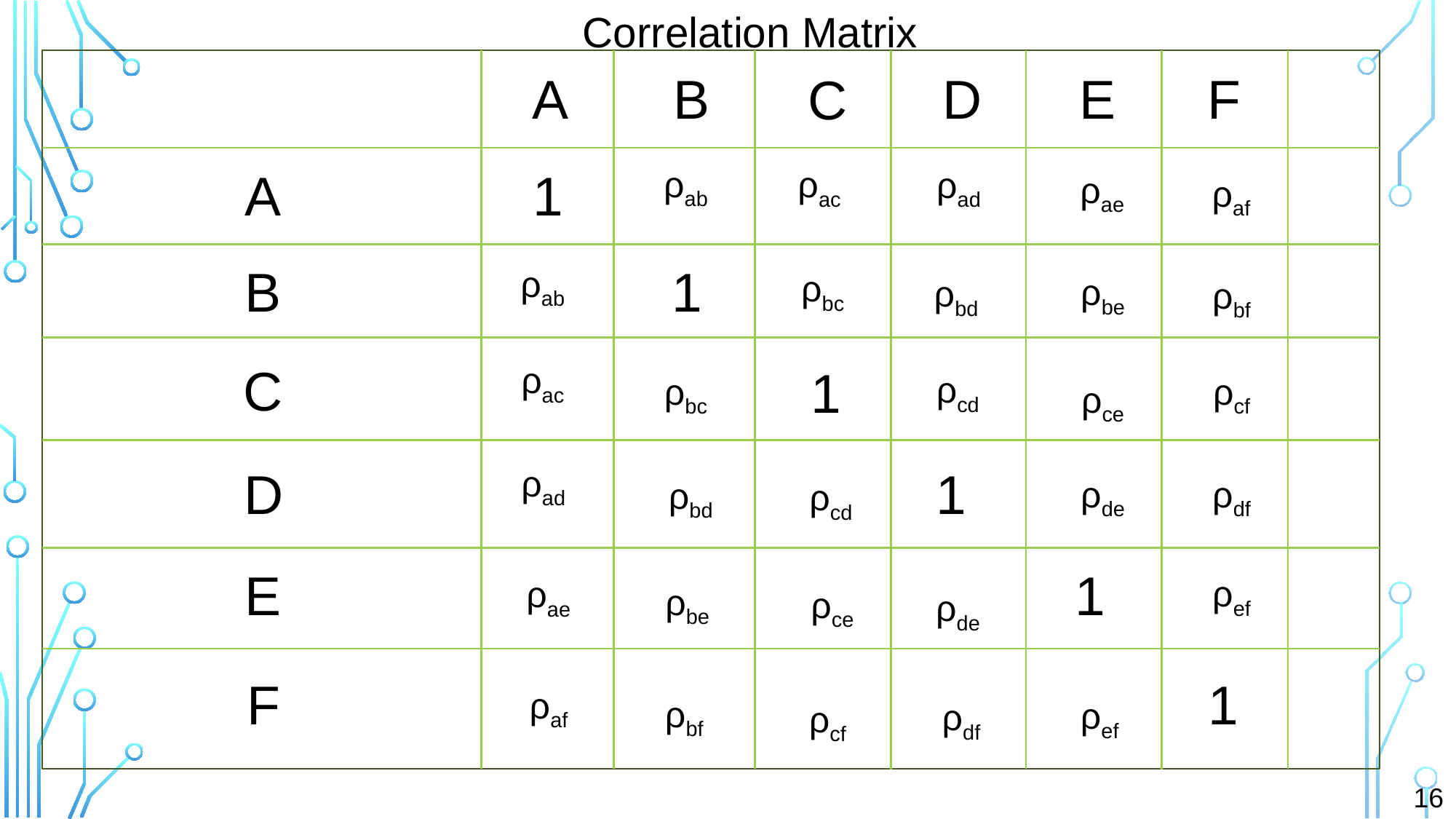

Correlation Matrix

A
B
D
F
E
C
A
B
C
D
E
F
1
ρab
ρac
ρad
ρae
ρaf
1
ρab
ρbc
ρbe
ρbd
ρbf
ρac
1
ρcd
ρbc
ρcf
ρce
1
ρad
ρde
ρdf
ρbd
ρcd
1
ρef
ρae
ρbe
ρce
ρde
1
ρaf
ρbf
ρef
ρdf
ρcf
16